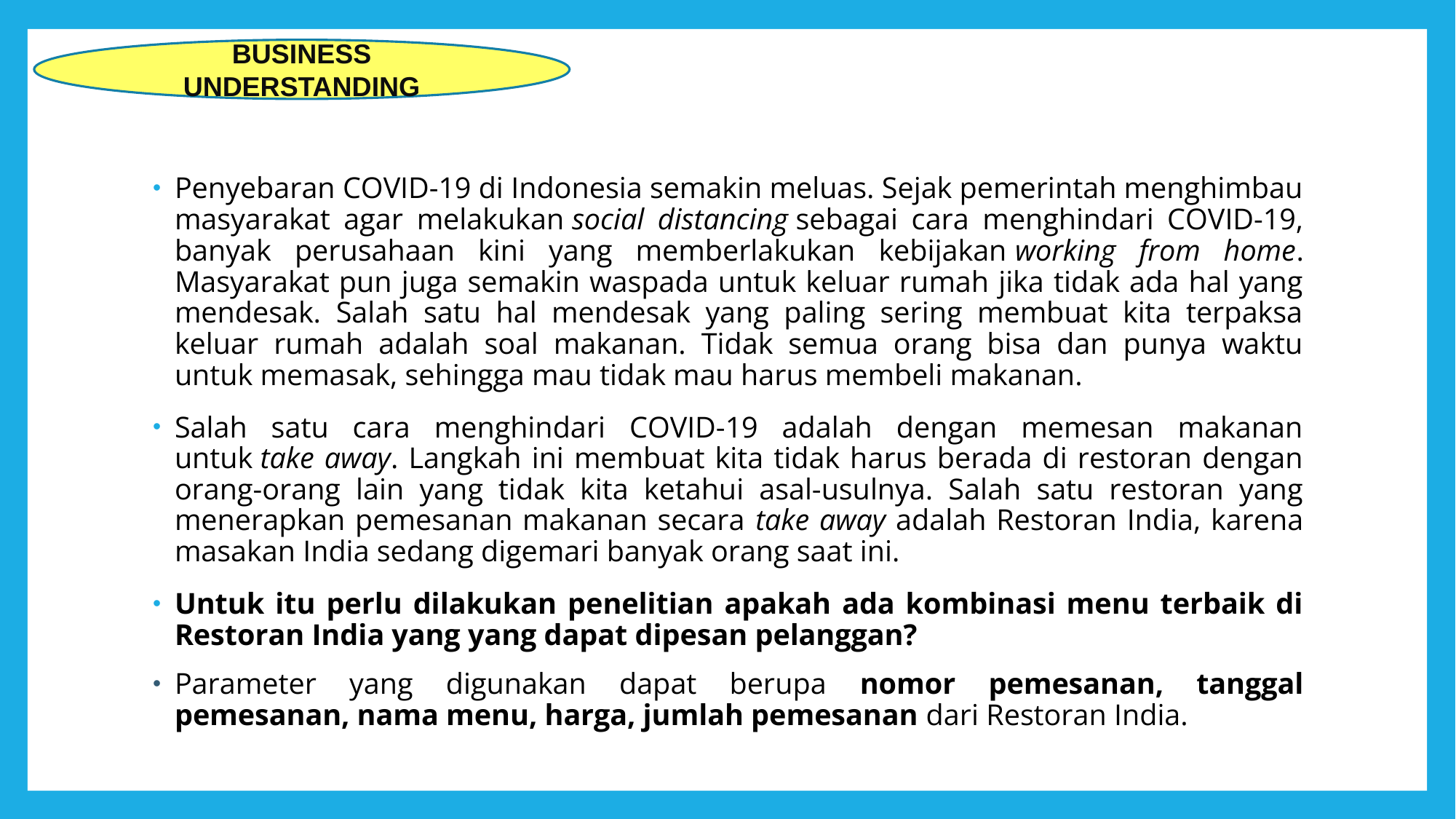

BUSINESS UNDERSTANDING
Penyebaran COVID-19 di Indonesia semakin meluas. Sejak pemerintah menghimbau masyarakat agar melakukan social distancing sebagai cara menghindari COVID-19, banyak perusahaan kini yang memberlakukan kebijakan working from home. Masyarakat pun juga semakin waspada untuk keluar rumah jika tidak ada hal yang mendesak. Salah satu hal mendesak yang paling sering membuat kita terpaksa keluar rumah adalah soal makanan. Tidak semua orang bisa dan punya waktu untuk memasak, sehingga mau tidak mau harus membeli makanan.
Salah satu cara menghindari COVID-19 adalah dengan memesan makanan untuk take away. Langkah ini membuat kita tidak harus berada di restoran dengan orang-orang lain yang tidak kita ketahui asal-usulnya. Salah satu restoran yang menerapkan pemesanan makanan secara take away adalah Restoran India, karena masakan India sedang digemari banyak orang saat ini.
Untuk itu perlu dilakukan penelitian apakah ada kombinasi menu terbaik di Restoran India yang yang dapat dipesan pelanggan?
Parameter yang digunakan dapat berupa nomor pemesanan, tanggal pemesanan, nama menu, harga, jumlah pemesanan dari Restoran India.